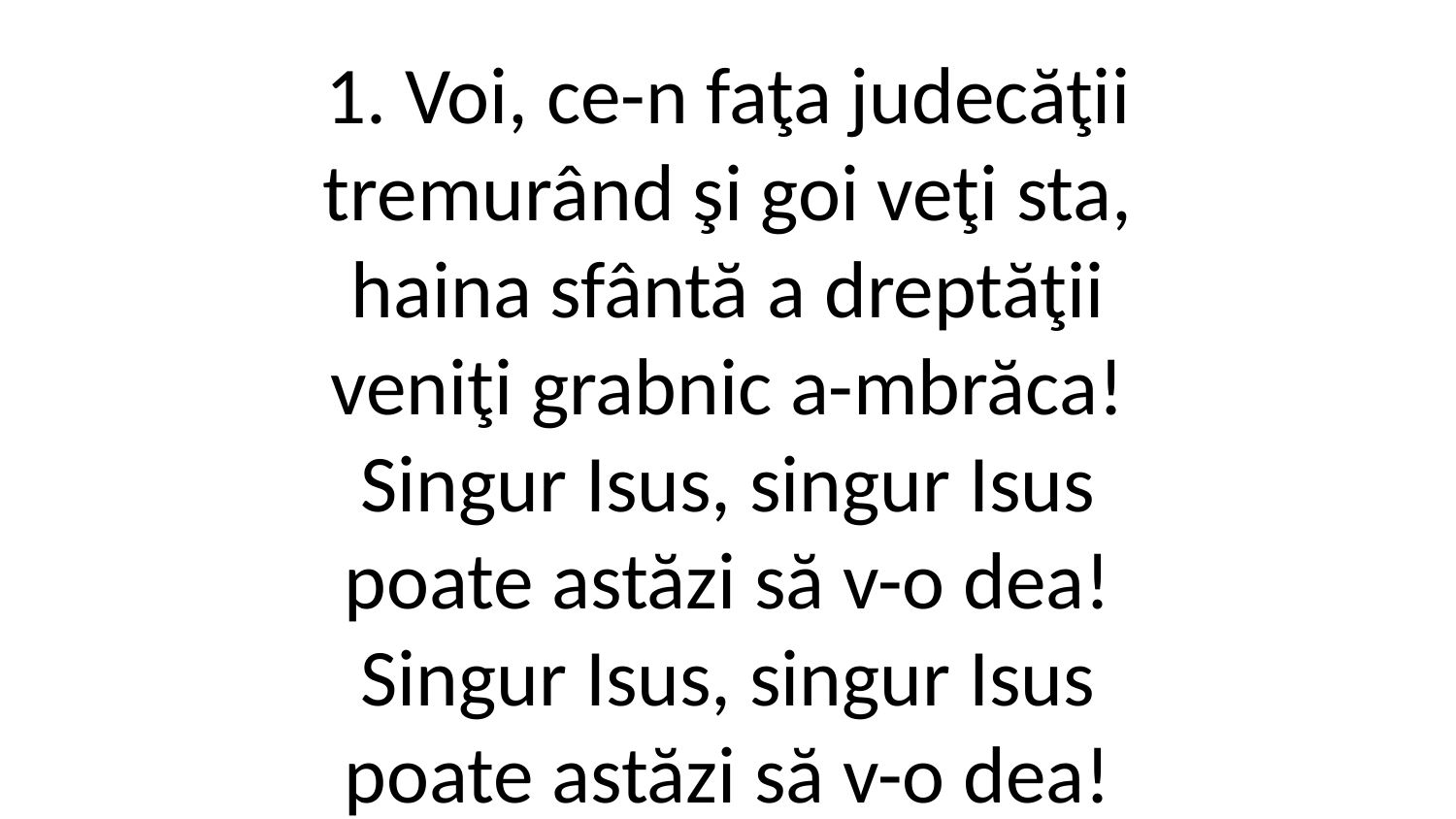

1. Voi, ce-n faţa judecăţii
tremurând şi goi veţi sta,
haina sfântă a dreptăţii
veniţi grabnic a-mbrăca!
Singur Isus, singur Isus
poate astăzi să v-o dea!
Singur Isus, singur Isus
poate astăzi să v-o dea!